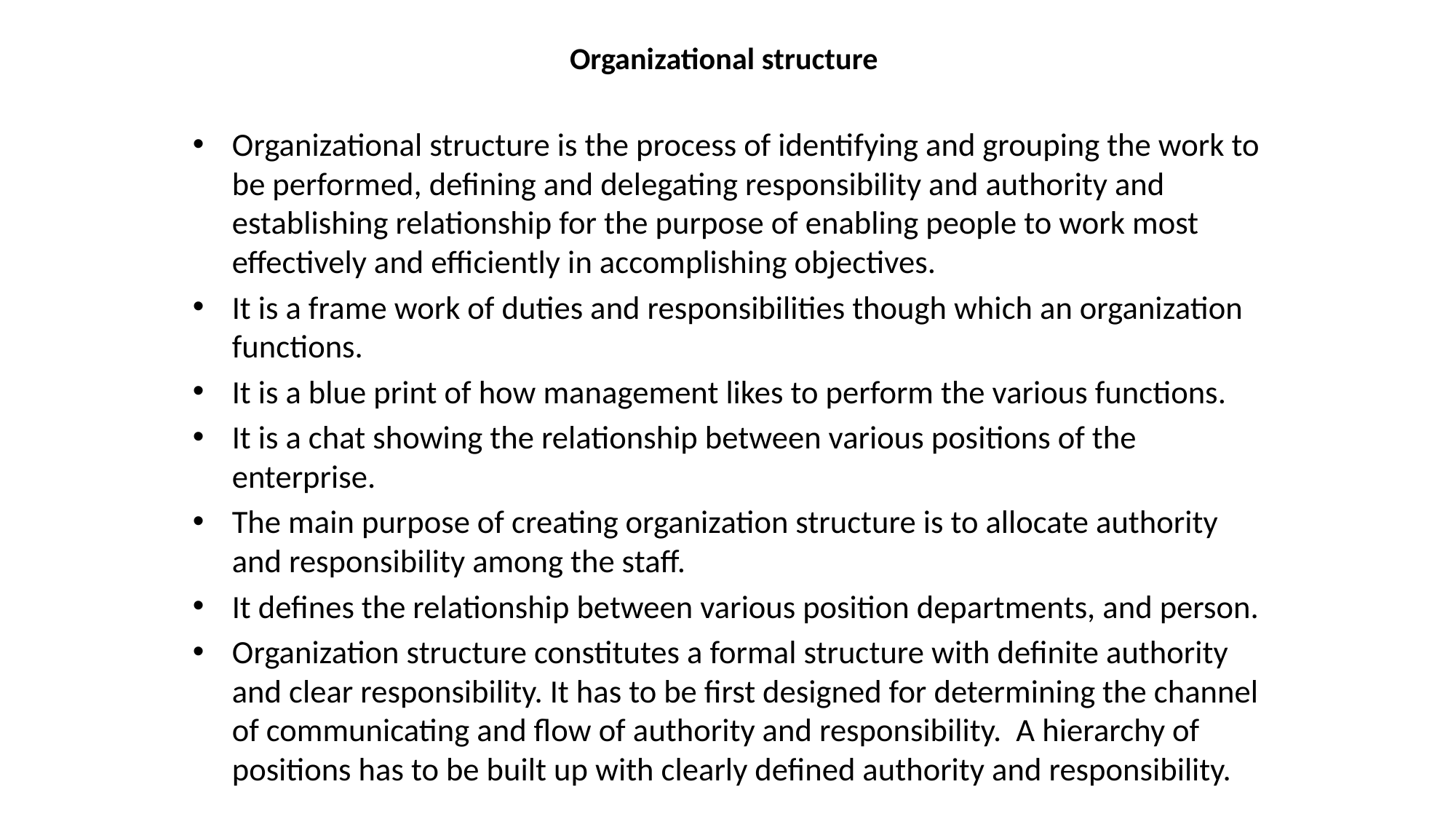

# Organizational structure
Organizational structure is the process of identifying and grouping the work to be performed, defining and delegating responsibility and authority and establishing relationship for the purpose of enabling people to work most effectively and efficiently in accomplishing objectives.
It is a frame work of duties and responsibilities though which an organization functions.
It is a blue print of how management likes to perform the various functions.
It is a chat showing the relationship between various positions of the enterprise.
The main purpose of creating organization structure is to allocate authority and responsibility among the staff.
It defines the relationship between various position departments, and person.
Organization structure constitutes a formal structure with definite authority and clear responsibility. It has to be first designed for determining the channel of communicating and flow of authority and responsibility.  A hierarchy of positions has to be built up with clearly defined authority and responsibility.